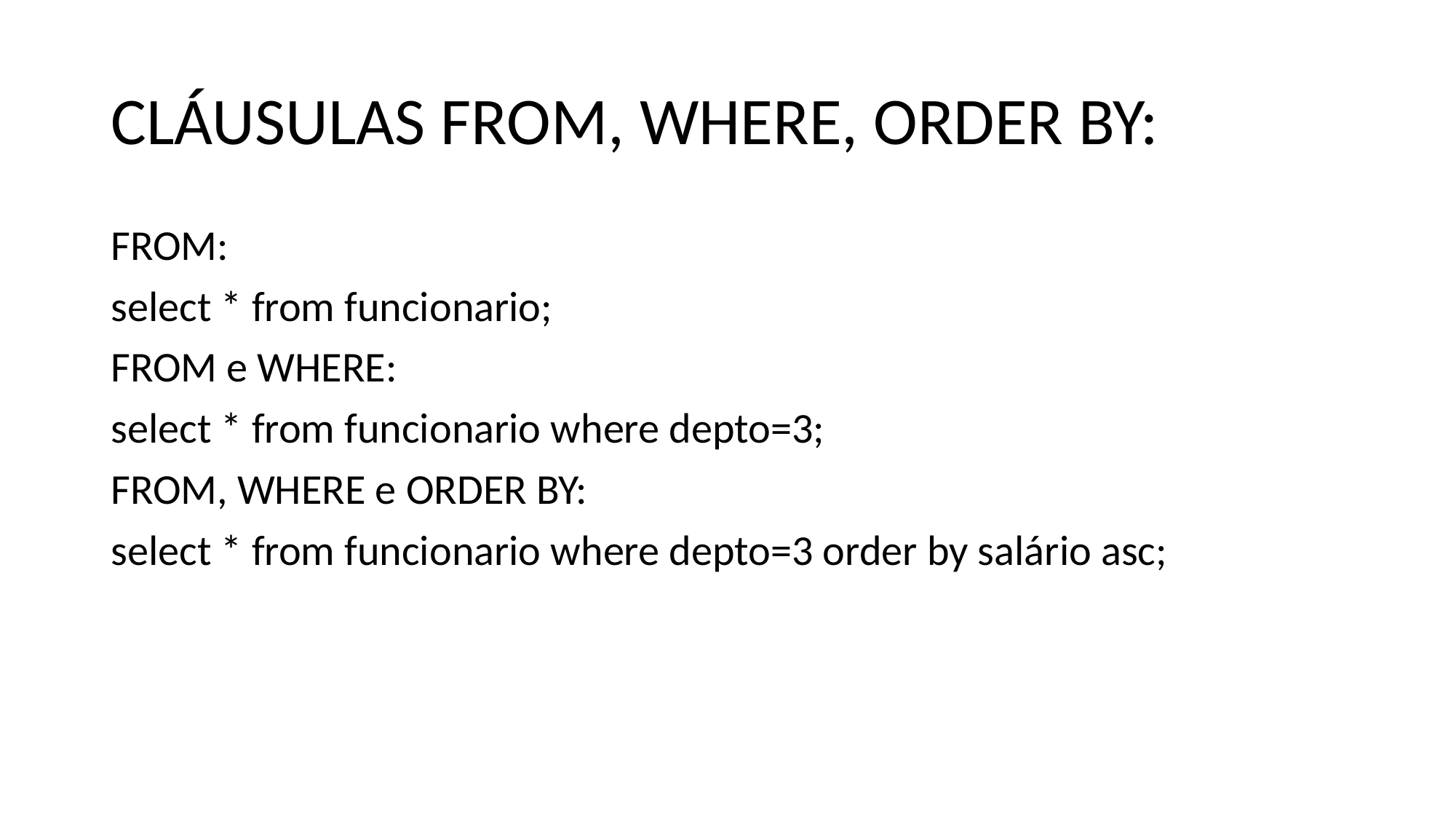

# CLÁUSULAS FROM, WHERE, ORDER BY:
FROM:
select * from funcionario;
FROM e WHERE:
select * from funcionario where depto=3;
FROM, WHERE e ORDER BY:
select * from funcionario where depto=3 order by salário asc;